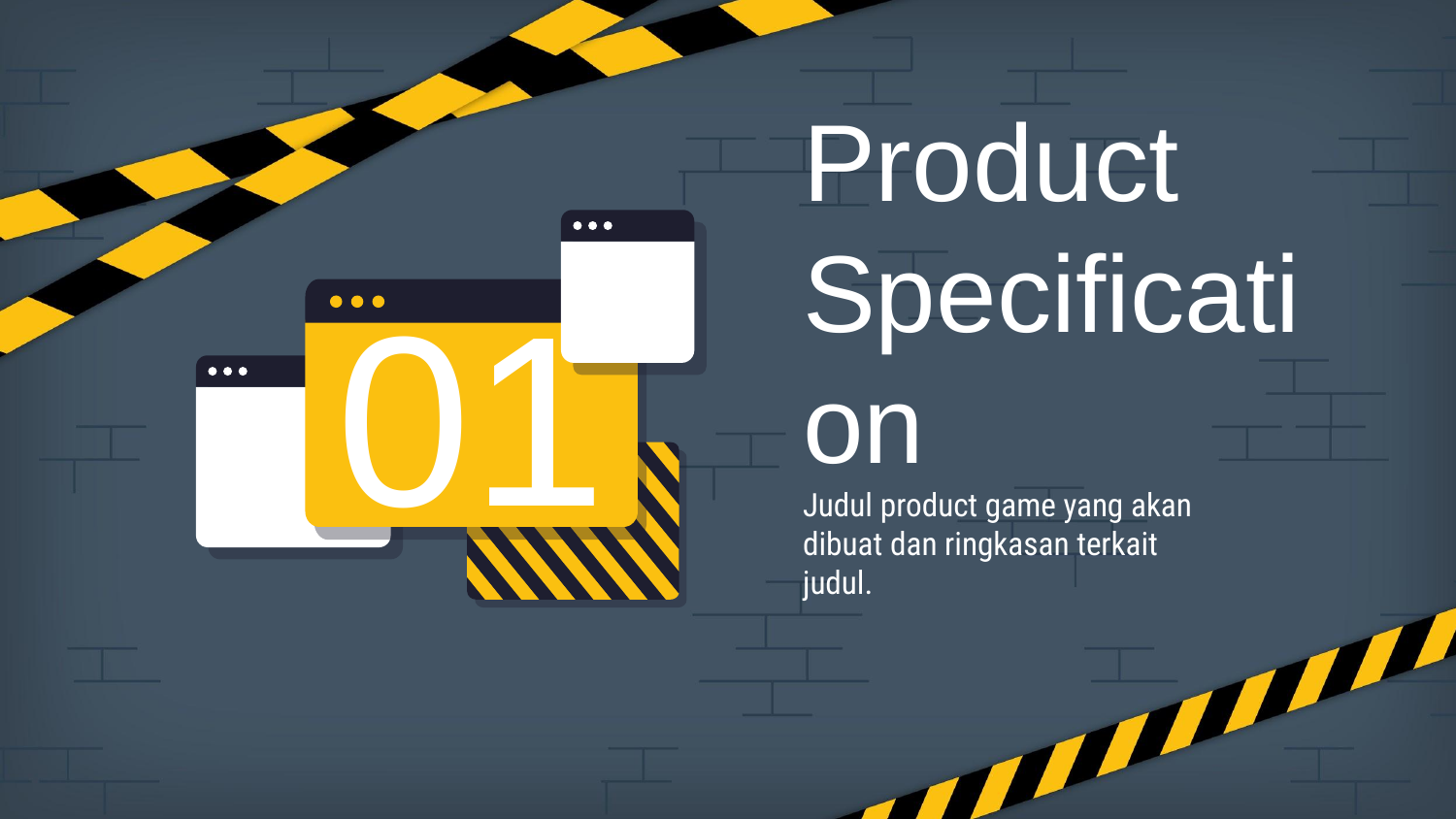

# Product Specification

01

Judul product game yang akan dibuat dan ringkasan terkait judul.